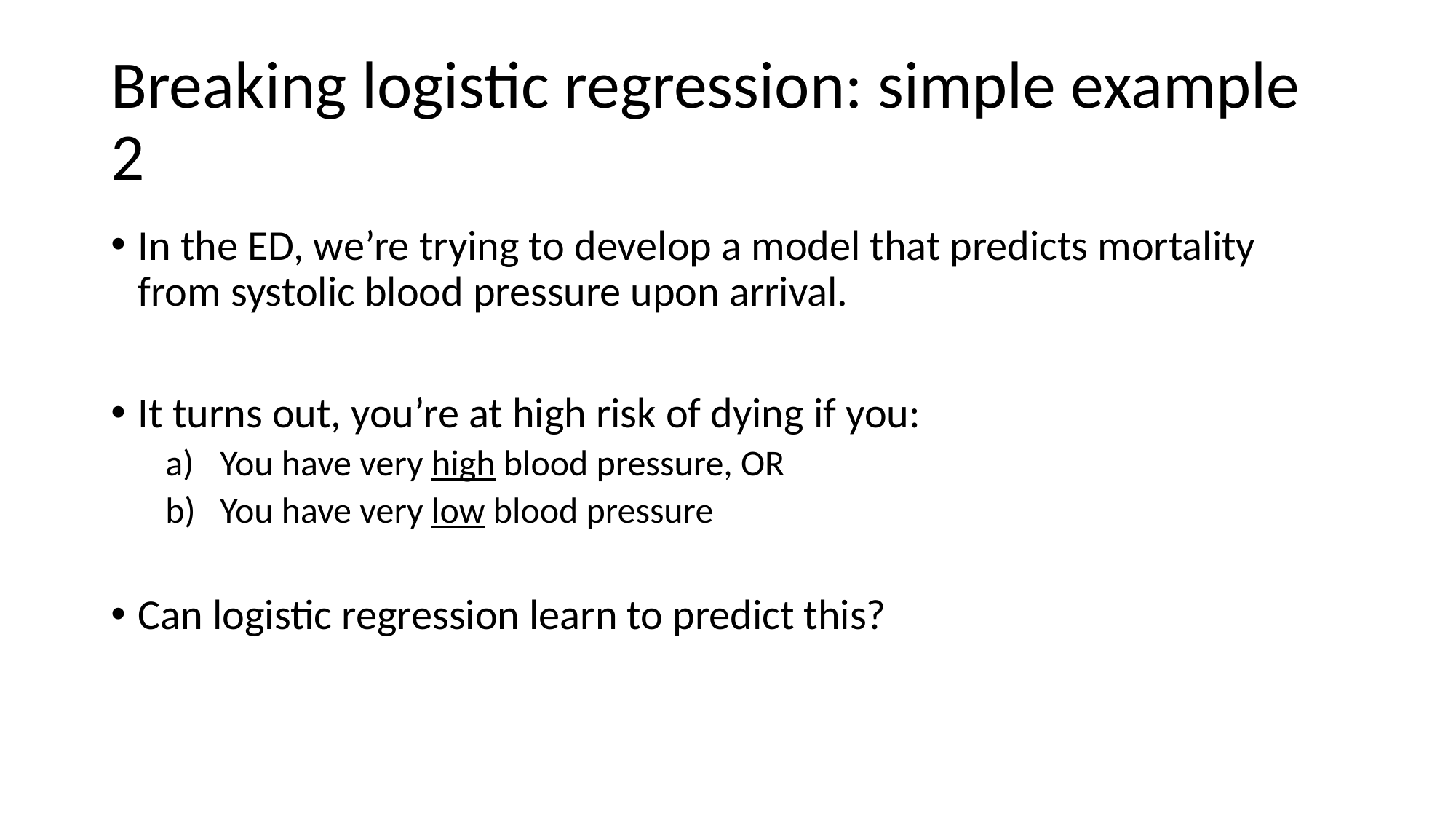

# Breaking logistic regression: simple example 2
In the ED, we’re trying to develop a model that predicts mortality from systolic blood pressure upon arrival.

It turns out, you’re at high risk of dying if you:
You have very high blood pressure, OR
You have very low blood pressure

Can logistic regression learn to predict this?